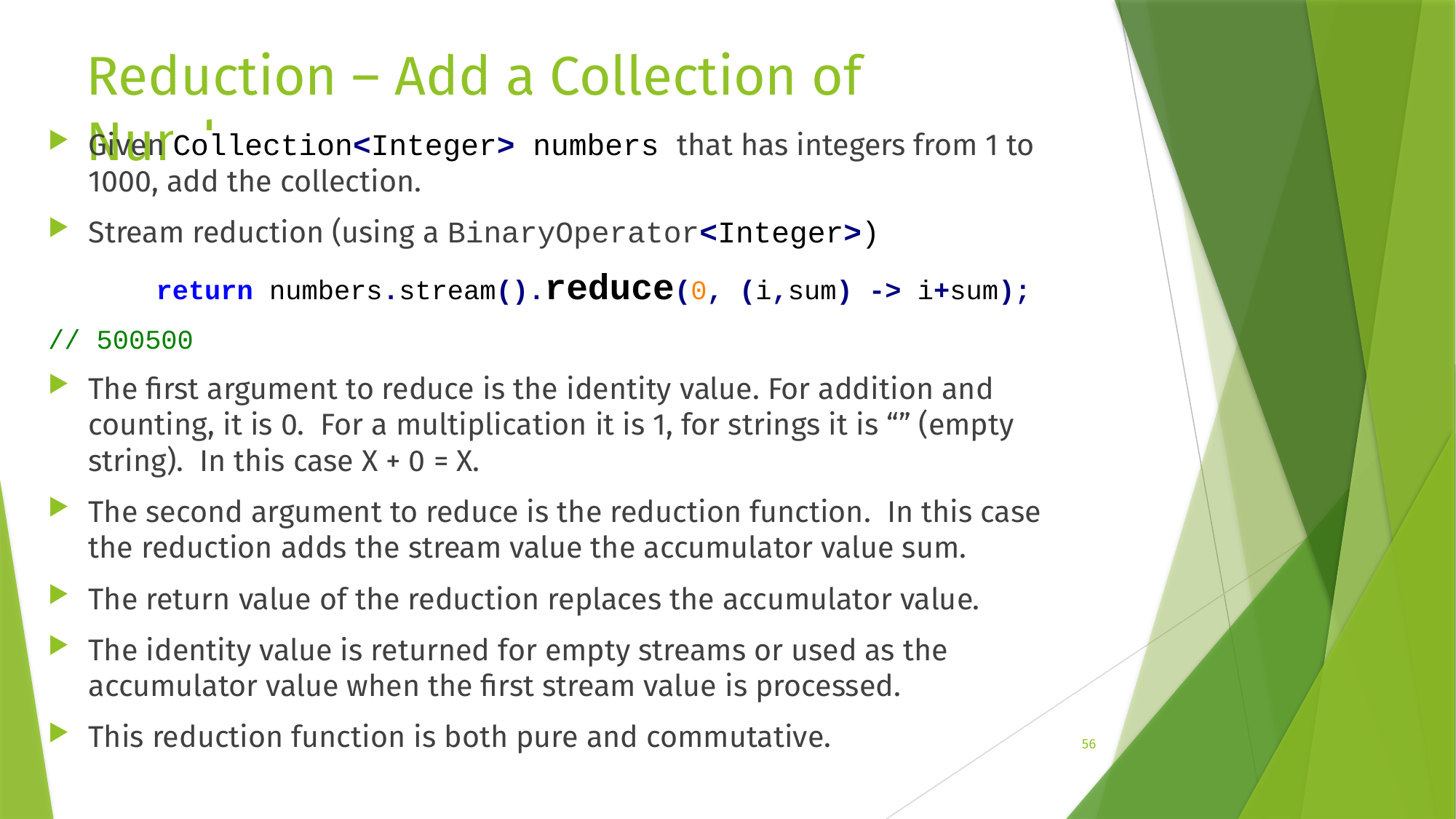

# Reduction – Add a Collection of Numbers
Given Collection<Integer> numbers that has integers from 1 to 1000, add the collection.
Stream reduction (using a BinaryOperator<Integer>)
	return numbers.stream().reduce(0, (i,sum) -> i+sum);
// 500500
The first argument to reduce is the identity value. For addition and counting, it is 0.  For a multiplication it is 1, for strings it is “” (empty string).  In this case X + 0 = X.
The second argument to reduce is the reduction function.  In this case the reduction adds the stream value the accumulator value sum.
The return value of the reduction replaces the accumulator value.
The identity value is returned for empty streams or used as the accumulator value when the first stream value is processed.
This reduction function is both pure and commutative.
56